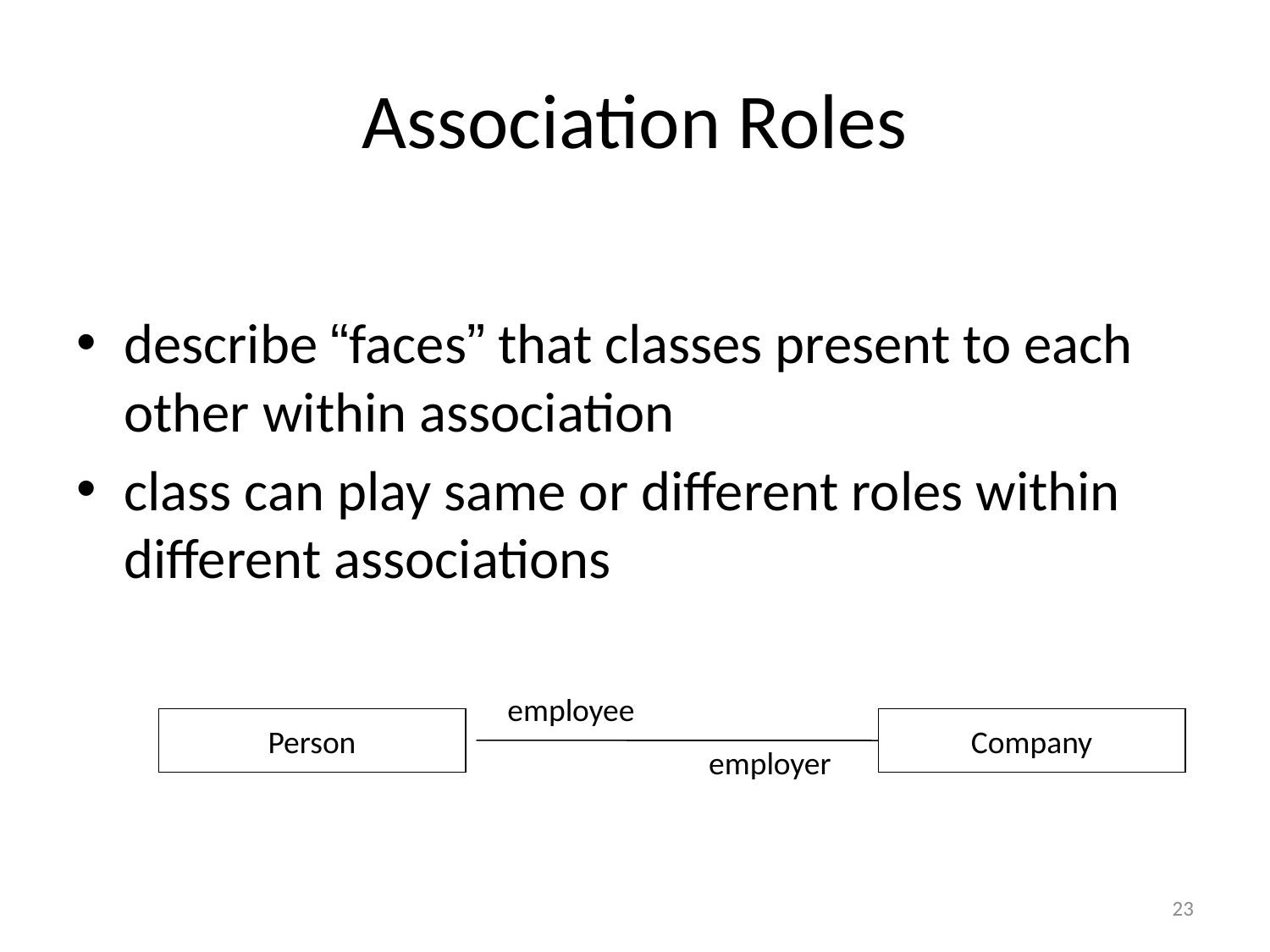

# Association Roles

describe “faces” that classes present to each other within association
class can play same or different roles within different associations

employee
Person
Company
employer

23